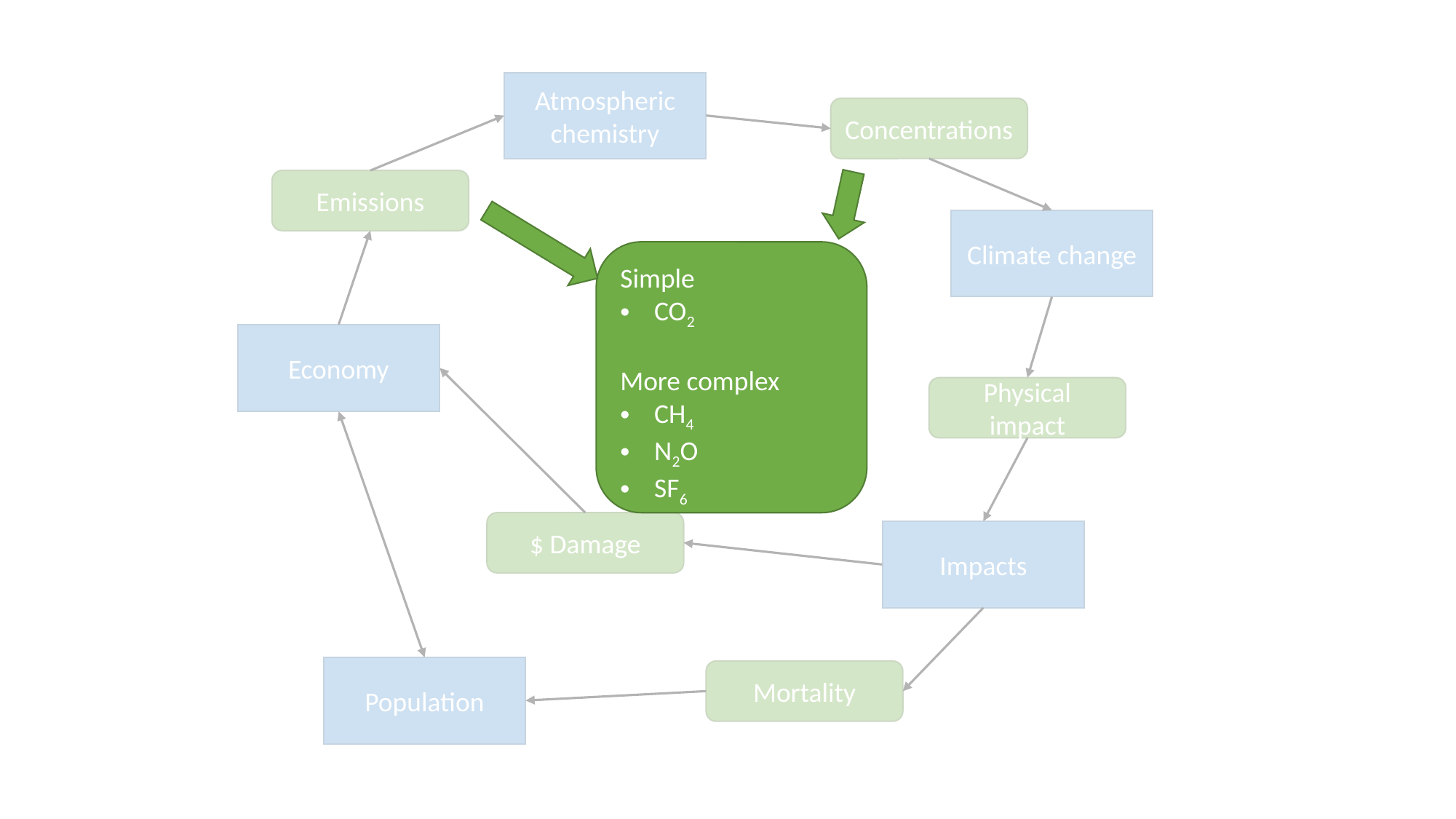

Atmospheric chemistry
Concentrations
Emissions

Climate change

Simple
CO2

More complex
CH4
N2O
SF6

Economy
Physical impact
$ Damage
Impacts
Population
Mortality